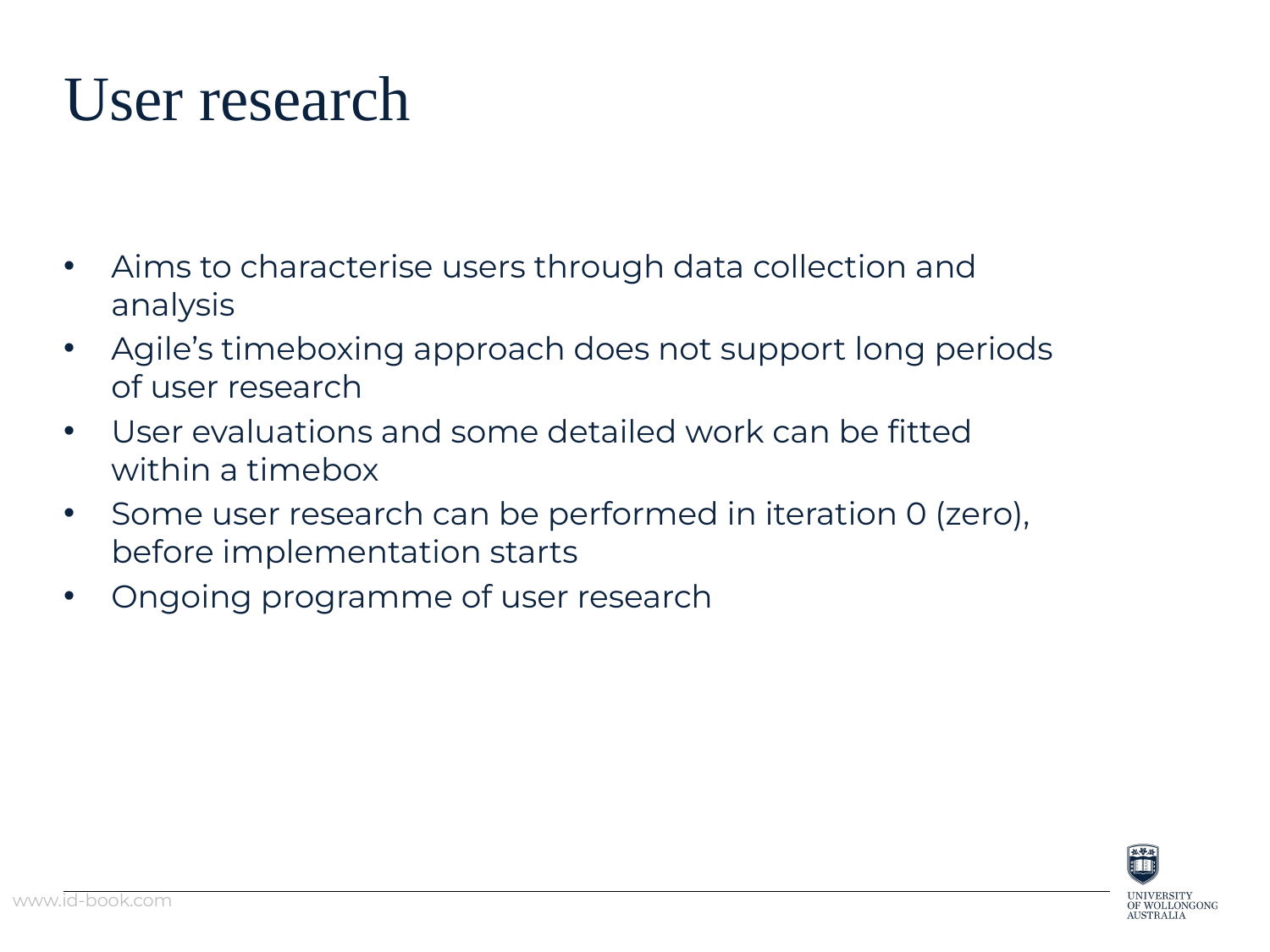

# User research
Aims to characterise users through data collection and analysis
Agile’s timeboxing approach does not support long periods of user research
User evaluations and some detailed work can be fitted within a timebox
Some user research can be performed in iteration 0 (zero), before implementation starts
Ongoing programme of user research
www.id-book.com